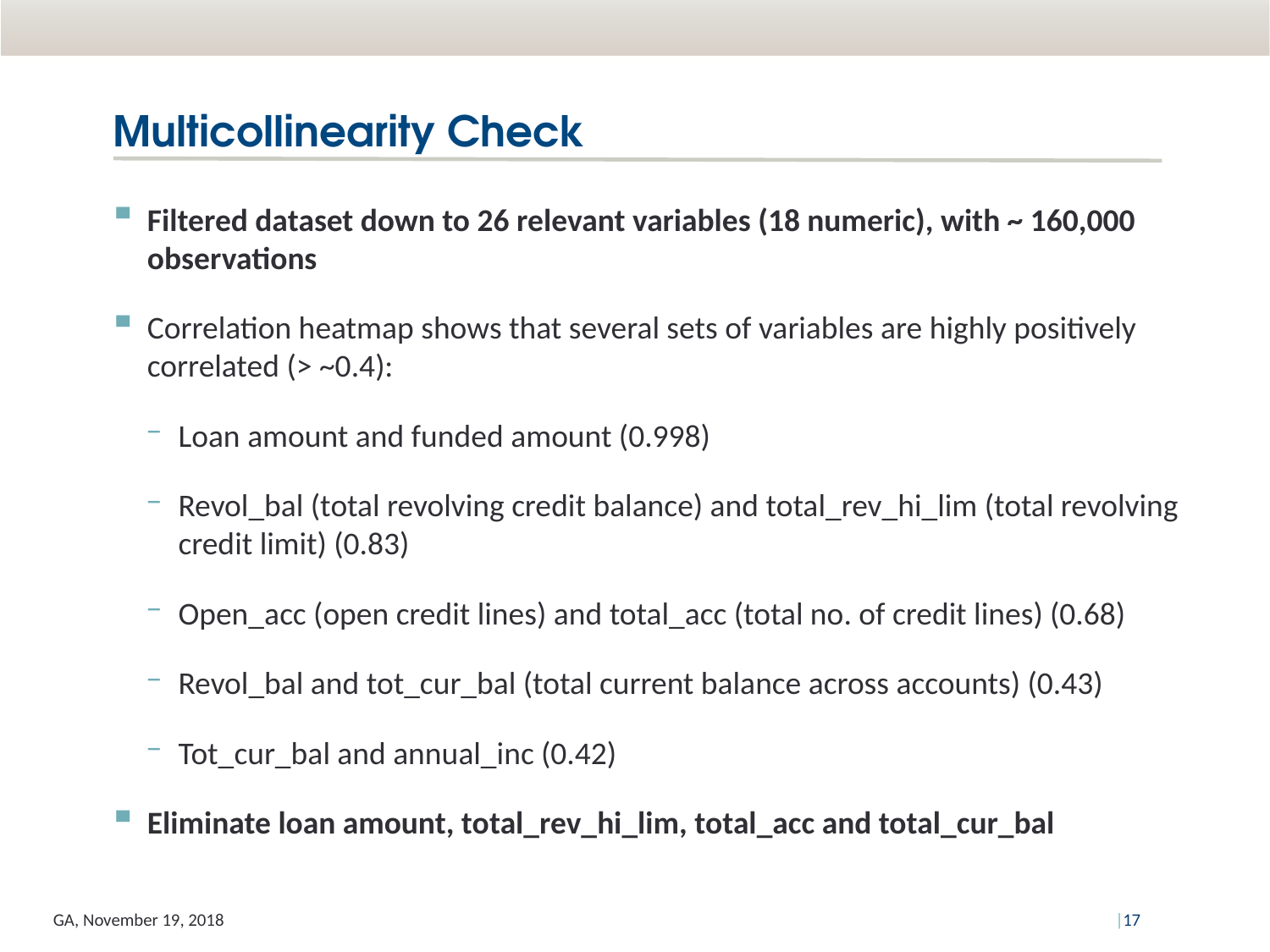

# Multicollinearity Check
Filtered dataset down to 26 relevant variables (18 numeric), with ~ 160,000 observations
Correlation heatmap shows that several sets of variables are highly positively correlated (> ~0.4):
Loan amount and funded amount (0.998)
Revol_bal (total revolving credit balance) and total_rev_hi_lim (total revolving credit limit) (0.83)
Open_acc (open credit lines) and total_acc (total no. of credit lines) (0.68)
Revol_bal and tot_cur_bal (total current balance across accounts) (0.43)
Tot_cur_bal and annual_inc (0.42)
Eliminate loan amount, total_rev_hi_lim, total_acc and total_cur_bal